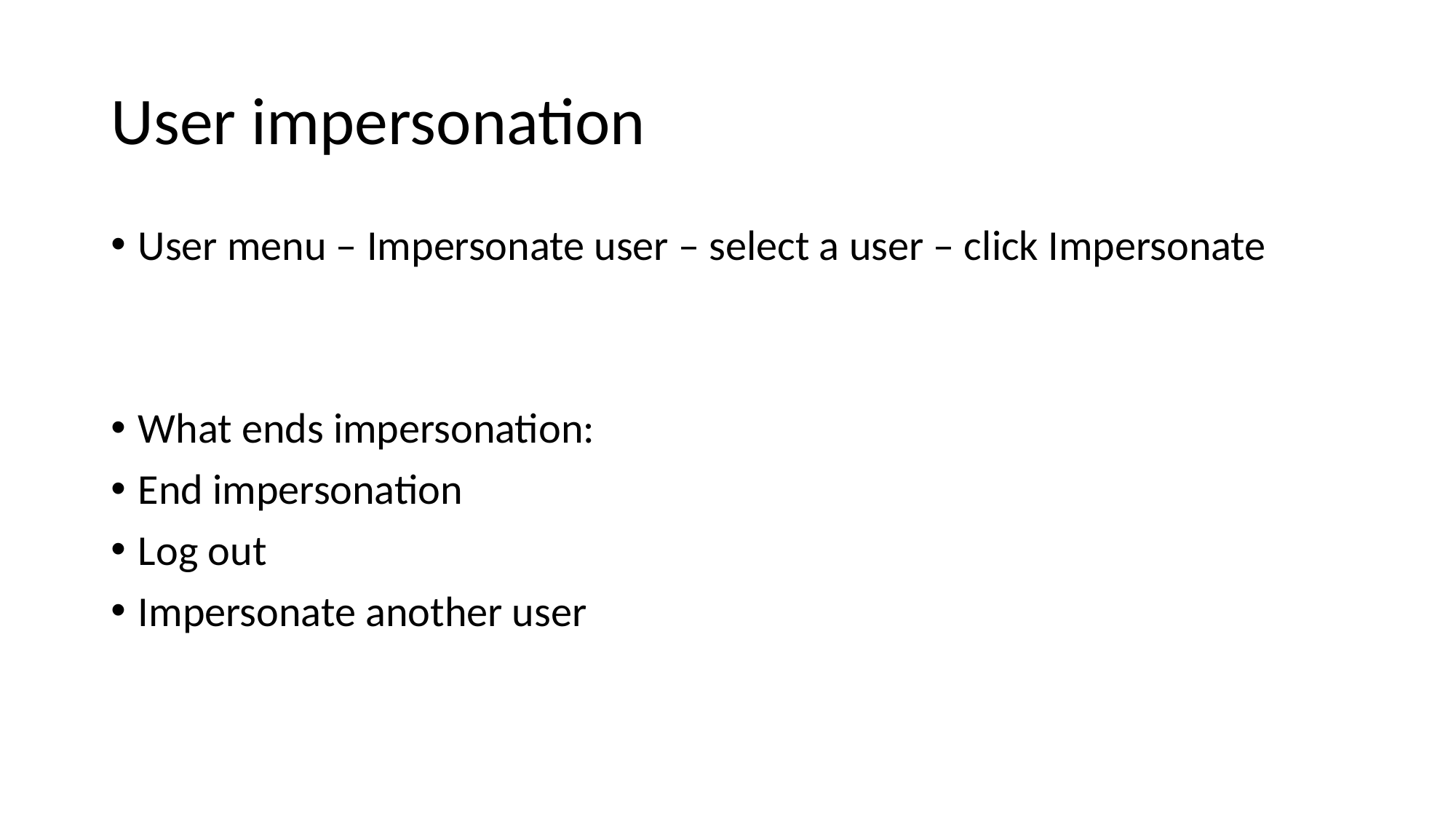

# User impersonation
User menu – Impersonate user – select a user – click Impersonate

What ends impersonation:
End impersonation
Log out
Impersonate another user